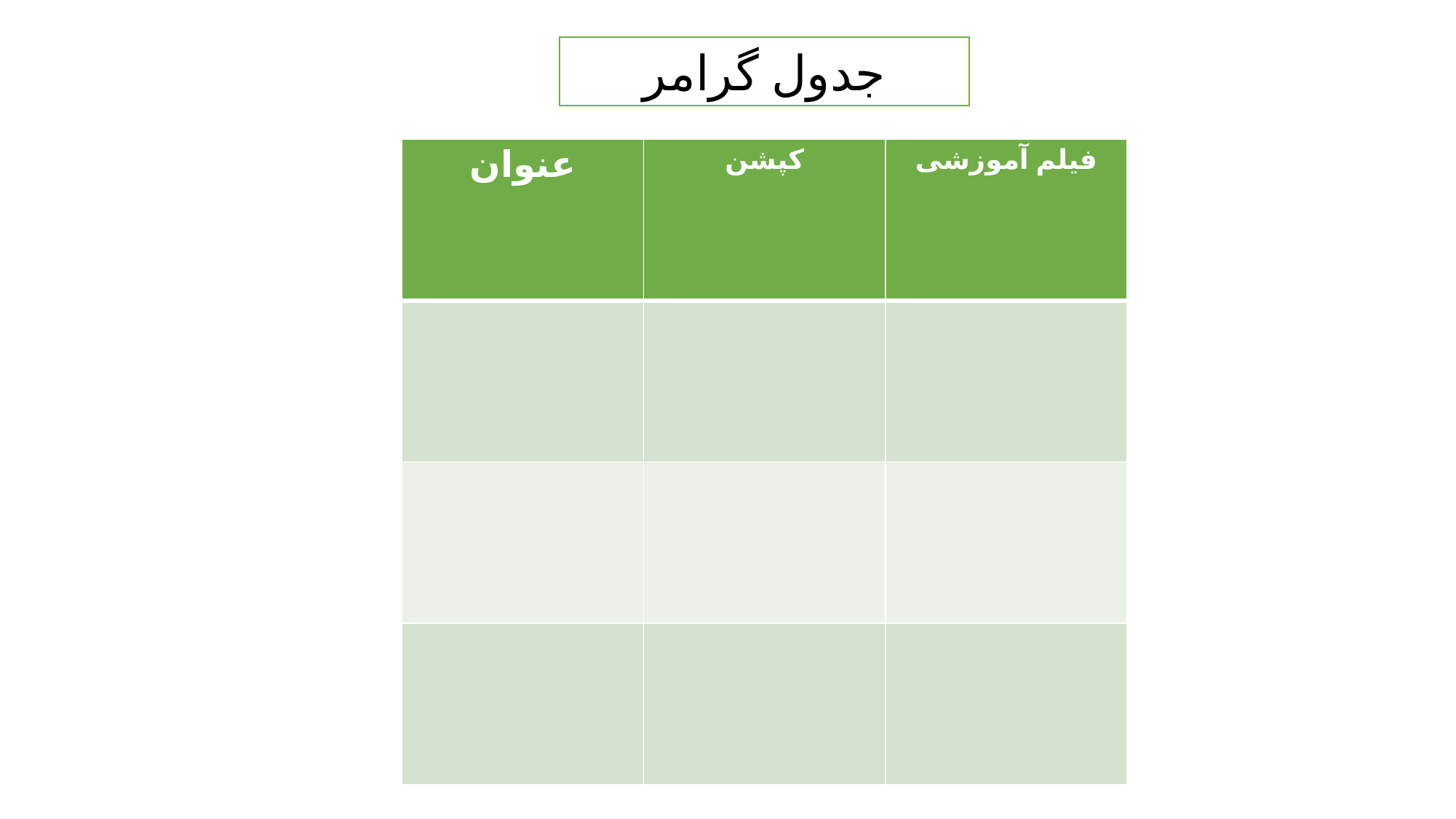

جدول گرامر
| عنوان | کپشن | فیلم آموزشی |
| --- | --- | --- |
|  |  |  |
|  |  |  |
|  |  |  |